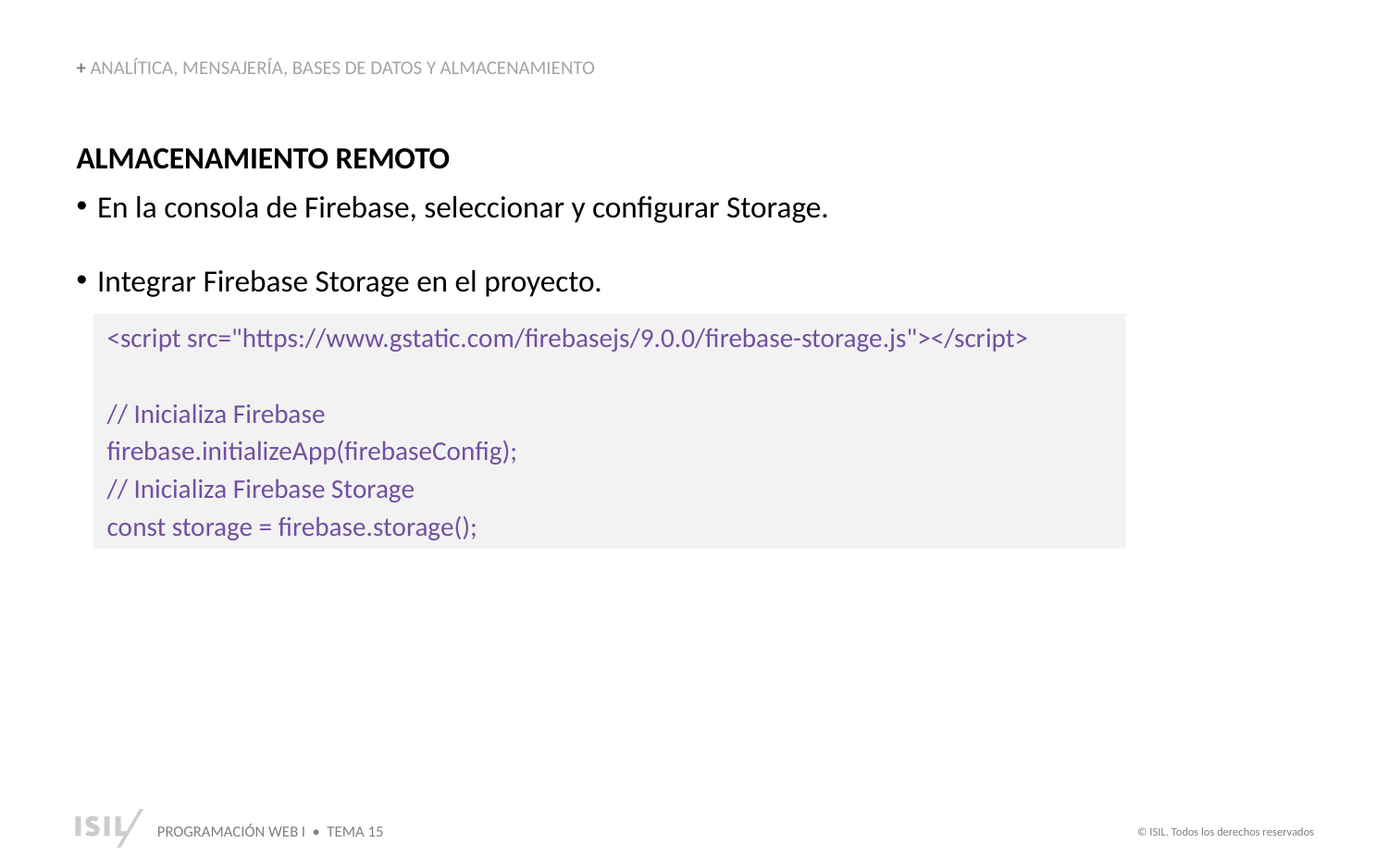

+ ANALÍTICA, MENSAJERÍA, BASES DE DATOS Y ALMACENAMIENTO
ALMACENAMIENTO REMOTO
En la consola de Firebase, seleccionar y configurar Storage.

Integrar Firebase Storage en el proyecto.
<script src="https://www.gstatic.com/firebasejs/9.0.0/firebase-storage.js"></script>

// Inicializa Firebase
firebase.initializeApp(firebaseConfig);
// Inicializa Firebase Storage
const storage = firebase.storage();